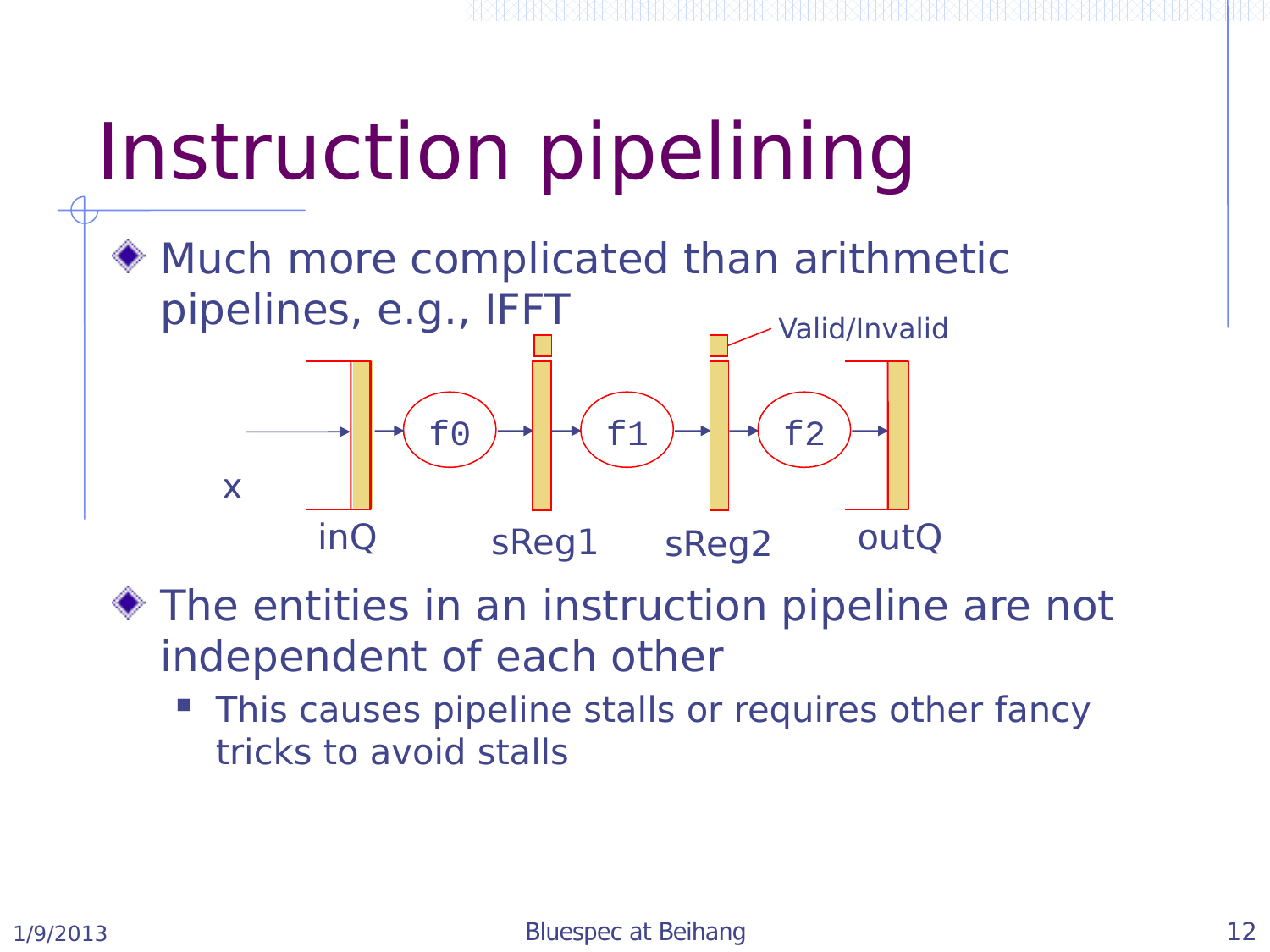

# Instruction pipelining
Much more complicated than arithmetic pipelines, e.g., IFFT

The entities in an instruction pipeline are not independent of each other
This causes pipeline stalls or requires other fancy tricks to avoid stalls
Valid/Invalid

f0

f1

f2

x
inQ
outQ
sReg1
sReg2
1/9/2013
Bluespec at Beihang
12